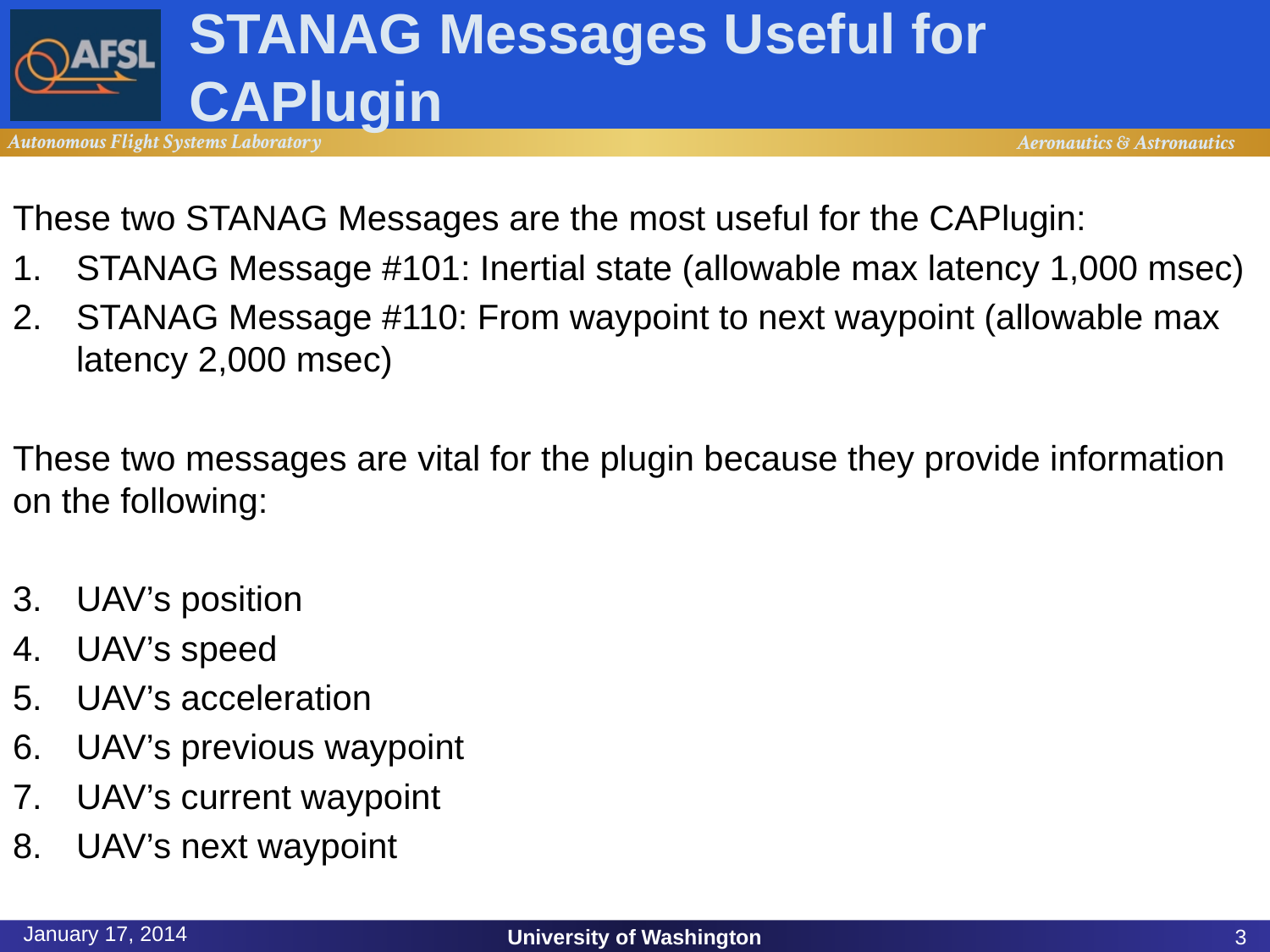

# STANAG Messages Useful for CAPlugin
These two STANAG Messages are the most useful for the CAPlugin:
STANAG Message #101: Inertial state (allowable max latency 1,000 msec)
STANAG Message #110: From waypoint to next waypoint (allowable max latency 2,000 msec)

These two messages are vital for the plugin because they provide information on the following:

UAV’s position
UAV’s speed
UAV’s acceleration
UAV’s previous waypoint
UAV’s current waypoint
UAV’s next waypoint
January 17, 2014
University of Washington
3